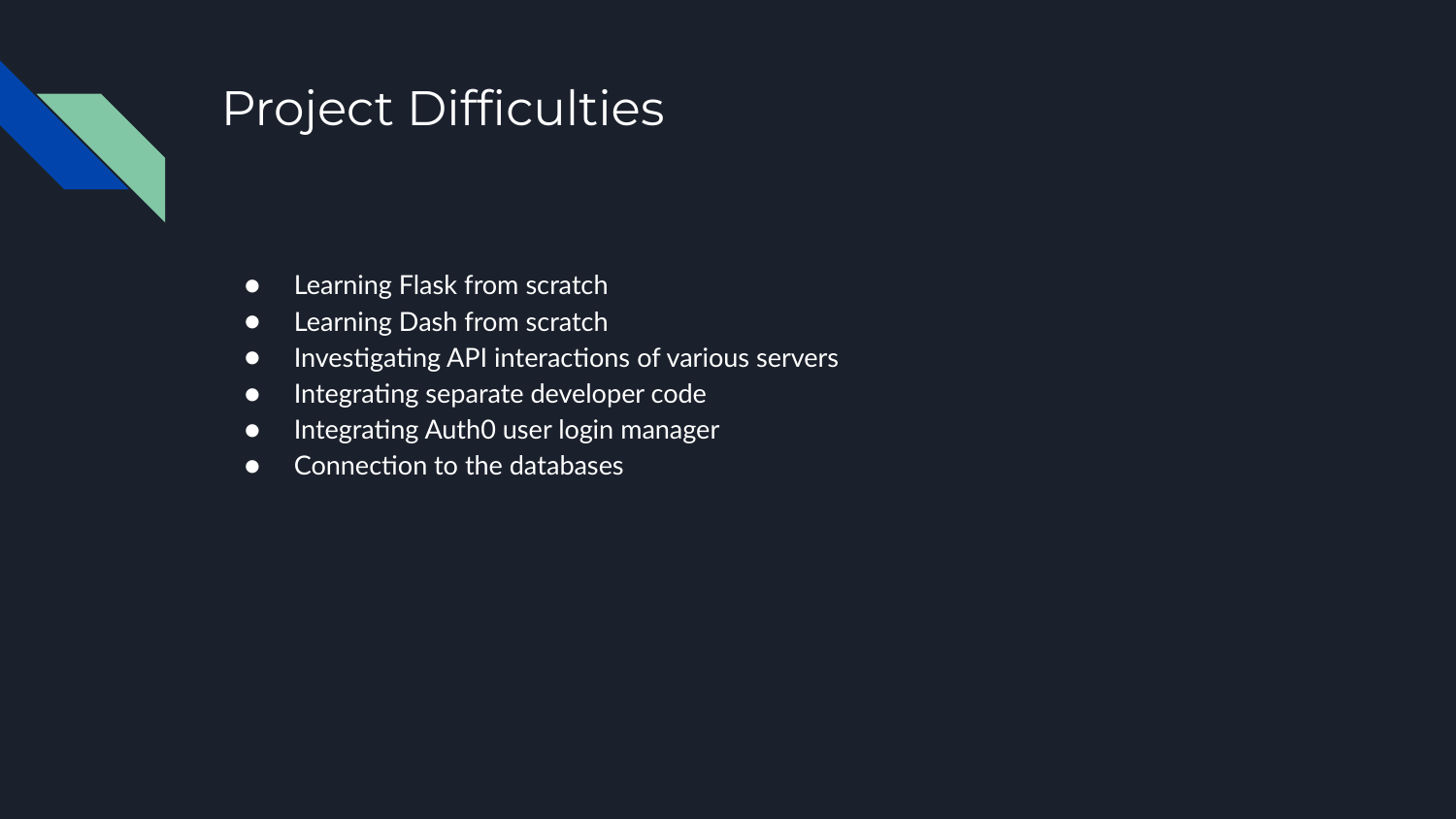

# Project Difficulties
Learning Flask from scratch
Learning Dash from scratch
Investigating API interactions of various servers
Integrating separate developer code
Integrating Auth0 user login manager
Connection to the databases